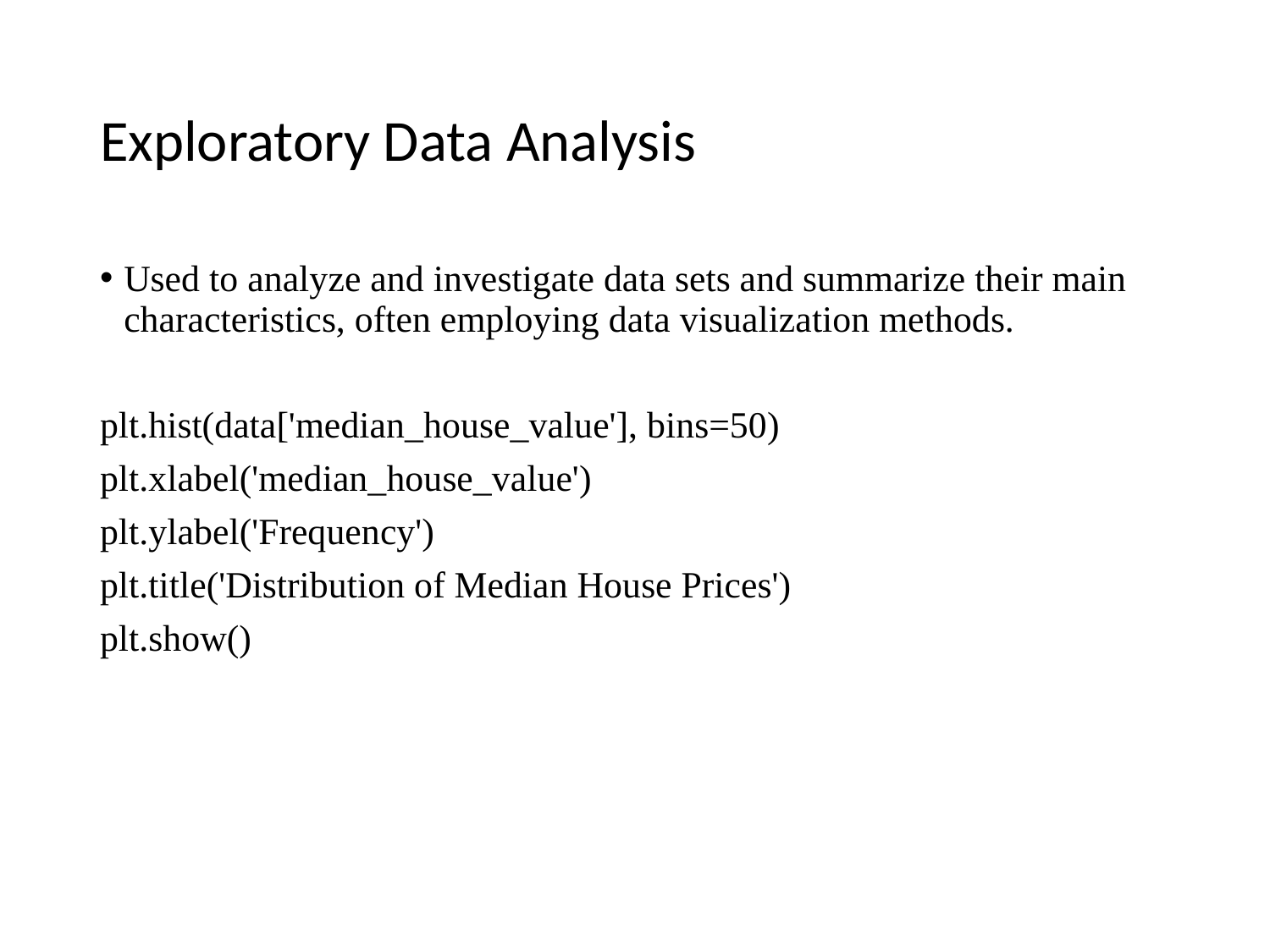

# Exploratory Data Analysis
Used to analyze and investigate data sets and summarize their main characteristics, often employing data visualization methods.

plt.hist(data['median_house_value'], bins=50)
plt.xlabel('median_house_value')
plt.ylabel('Frequency')
plt.title('Distribution of Median House Prices')
plt.show()